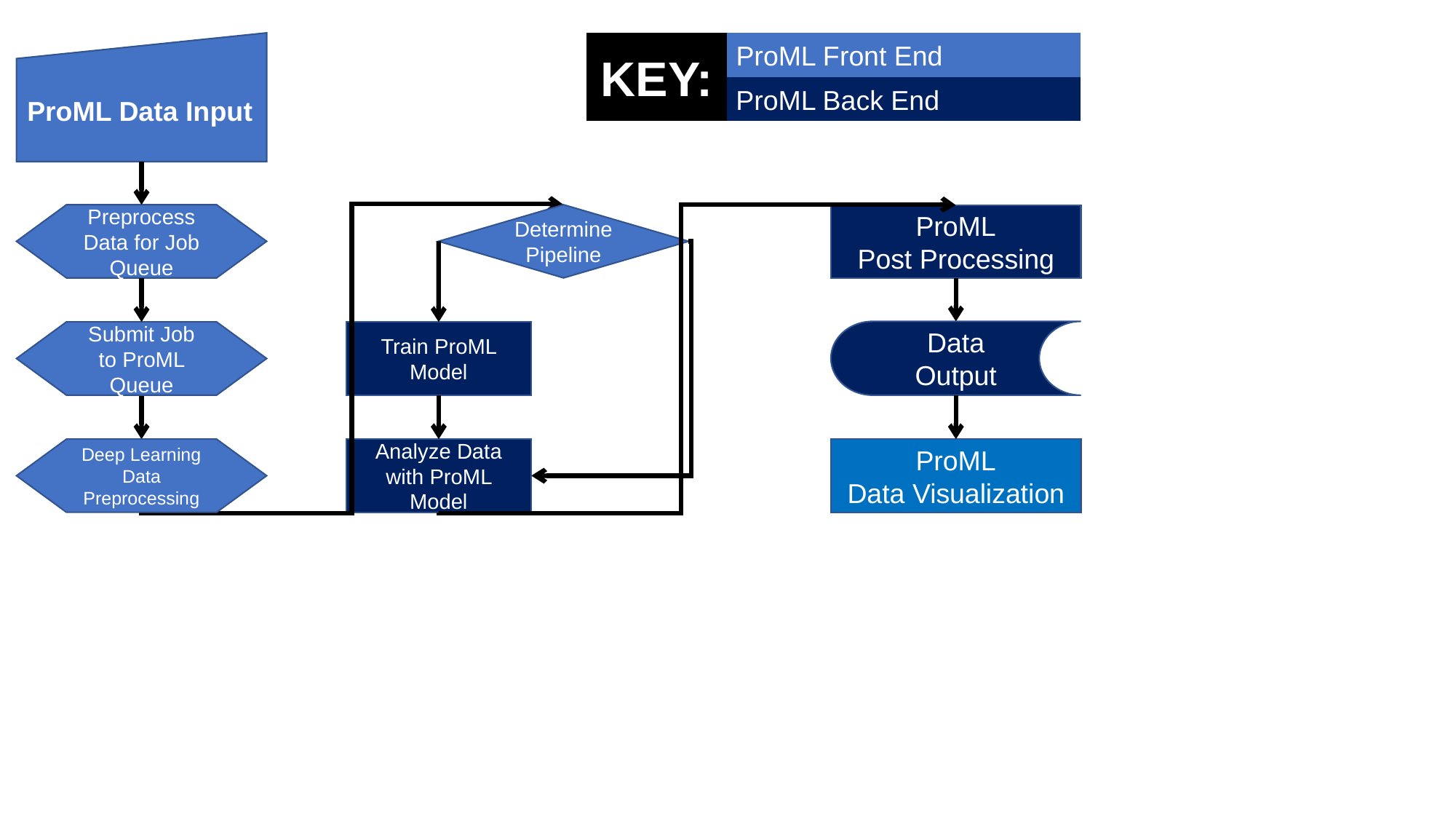

KEY:
ProML Data Input
ProML Front End
ProML Back End
Determine Pipeline
Preprocess Data for Job Queue
ProML
Post Processing
Data Output
Submit Job to ProML Queue
Train ProML Model
Analyze Data with ProML Model
Deep Learning Data Preprocessing
ProML
Data Visualization